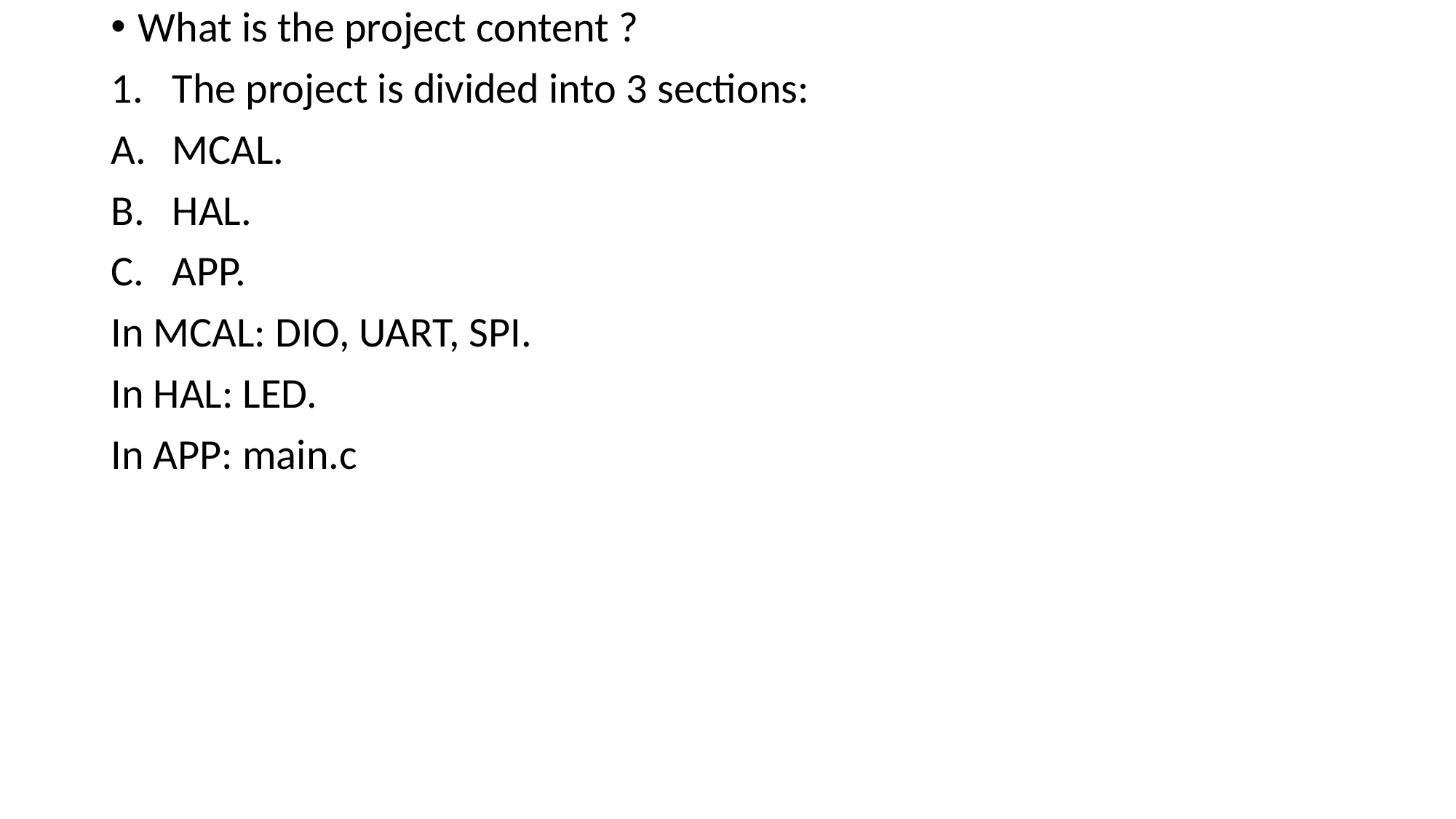

What is the project content ?
The project is divided into 3 sections:
MCAL.
HAL.
APP.
In MCAL: DIO, UART, SPI.
In HAL: LED.
In APP: main.c